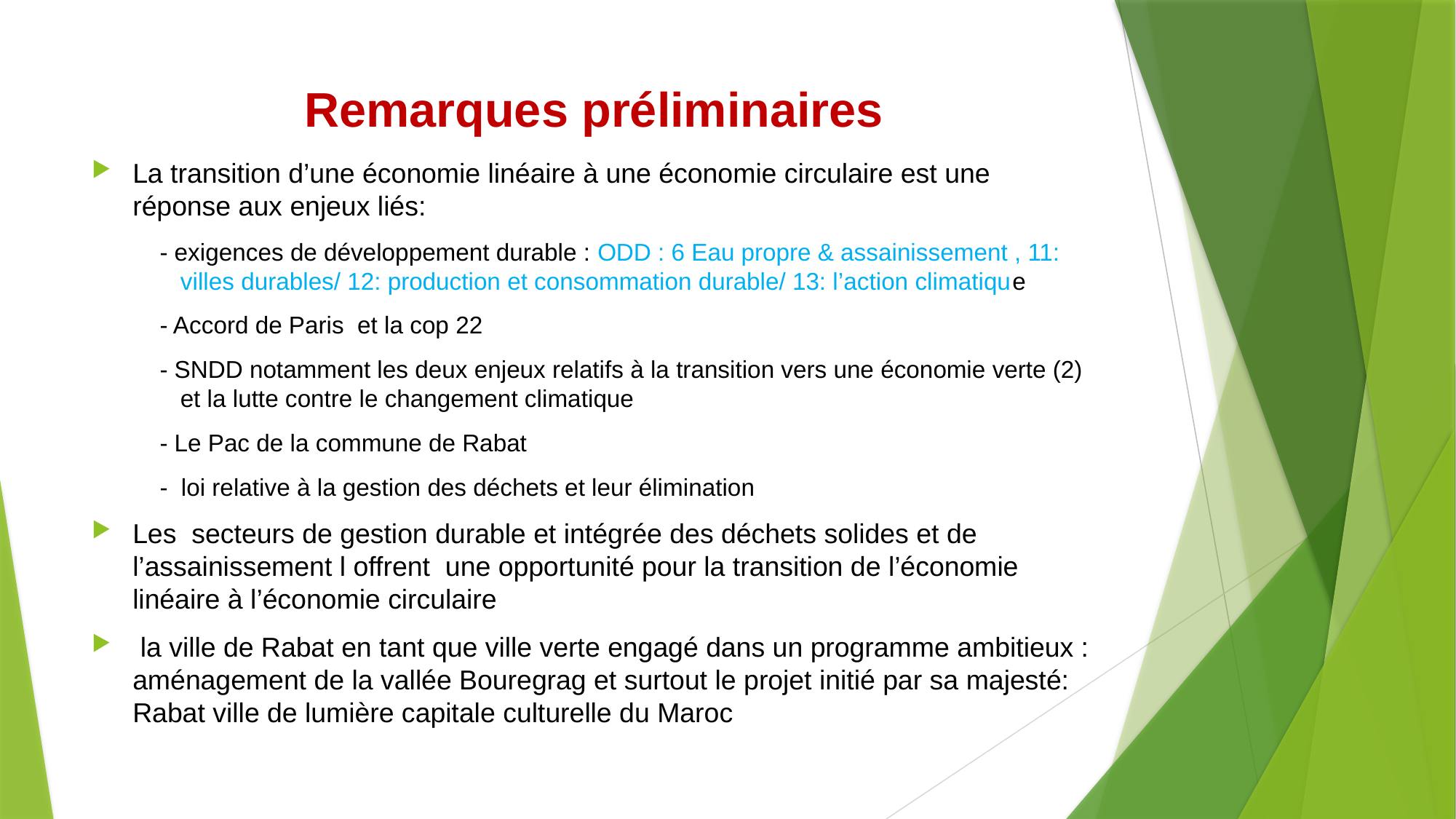

# Remarques préliminaires
La transition d’une économie linéaire à une économie circulaire est une réponse aux enjeux liés:
  - exigences de développement durable : ODD : 6 Eau propre & assainissement , 11: villes durables/ 12: production et consommation durable/ 13: l’action climatique
  - Accord de Paris  et la cop 22
  - SNDD notamment les deux enjeux relatifs à la transition vers une économie verte (2) et la lutte contre le changement climatique
  - Le Pac de la commune de Rabat
  -  loi relative à la gestion des déchets et leur élimination
Les  secteurs de gestion durable et intégrée des déchets solides et de l’assainissement l offrent  une opportunité pour la transition de l’économie linéaire à l’économie circulaire
 la ville de Rabat en tant que ville verte engagé dans un programme ambitieux : aménagement de la vallée Bouregrag et surtout le projet initié par sa majesté: Rabat ville de lumière capitale culturelle du Maroc